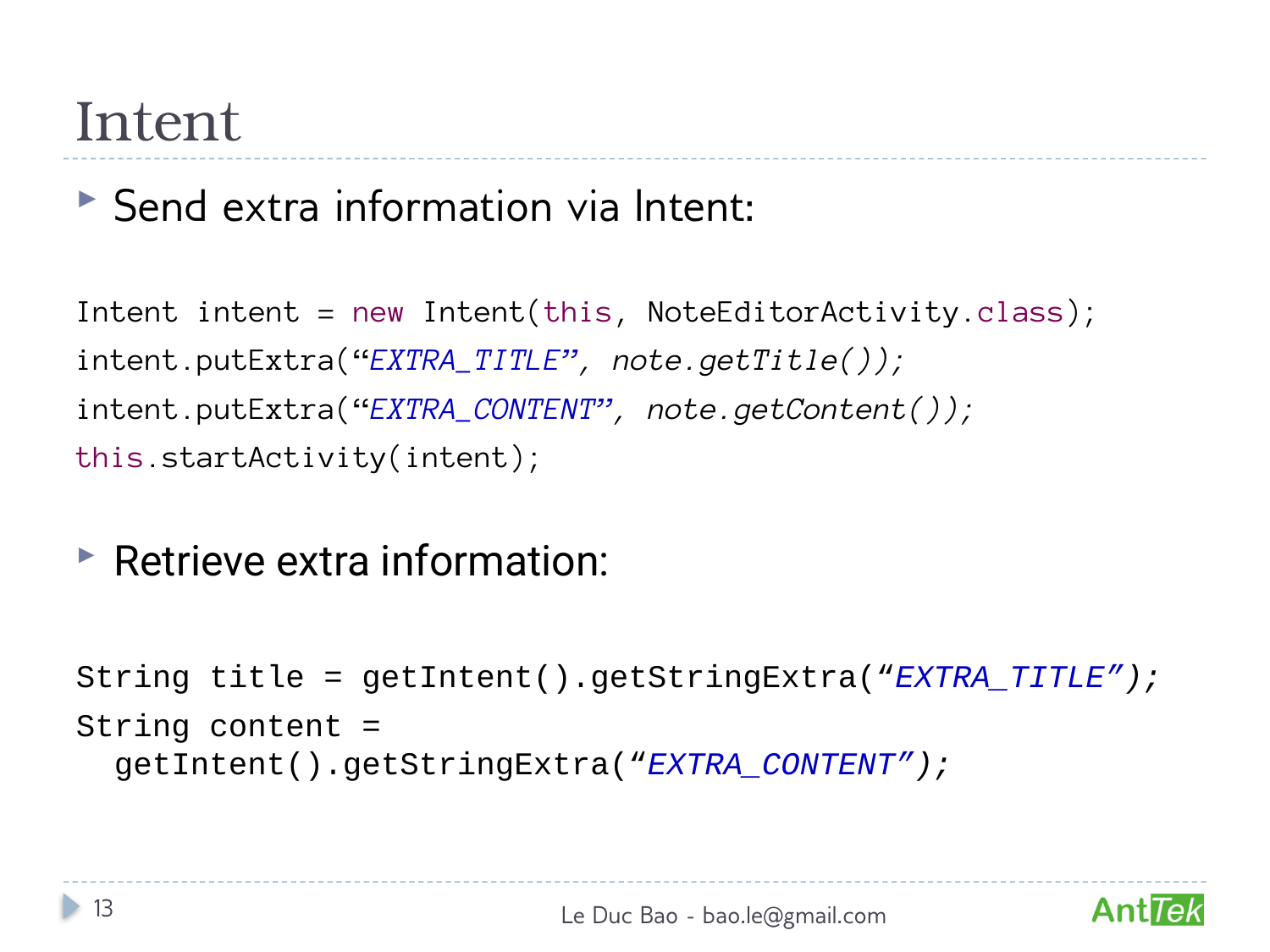

# Intent
Send extra information via Intent:

Intent intent = new Intent(this, NoteEditorActivity.class);
intent.putExtra(“EXTRA_TITLE”, note.getTitle());
intent.putExtra(“EXTRA_CONTENT”, note.getContent());
this.startActivity(intent);

Retrieve extra information:

String title = getIntent().getStringExtra(“EXTRA_TITLE”);
String content = getIntent().getStringExtra(“EXTRA_CONTENT”);

13
Le Duc Bao - bao.le@gmail.com